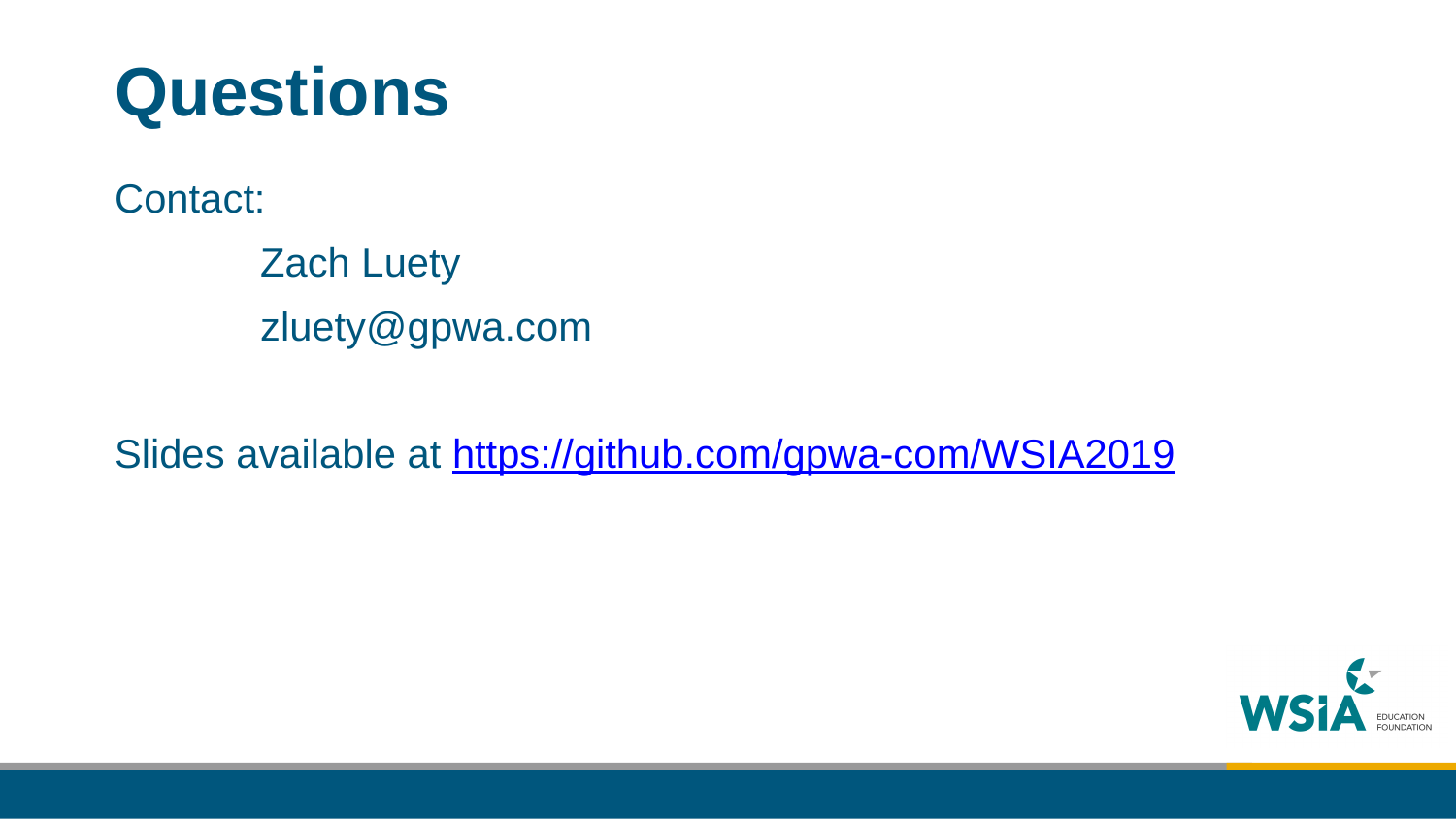

# Questions
Contact:
	Zach Luety
	zluety@gpwa.com

Slides available at https://github.com/gpwa-com/WSIA2019